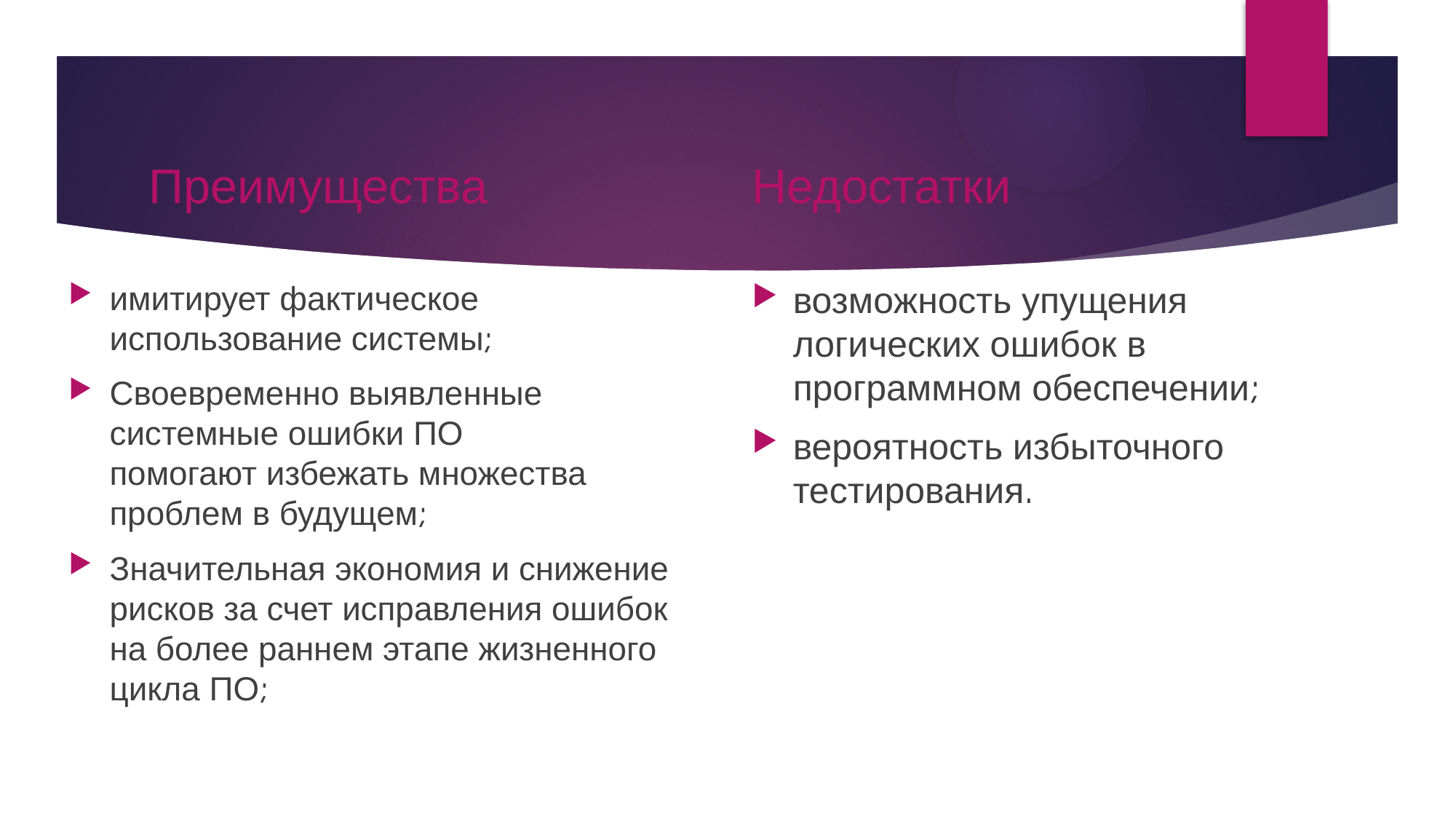

Преимущества
Недостатки
имитирует фактическое использование системы;
Своевременно выявленные системные ошибки ПО помогают избежать множества проблем в будущем;
Значительная экономия и снижение рисков за счет исправления ошибок на более раннем этапе жизненного цикла ПО;

возможность упущения логических ошибок в программном обеспечении;
вероятность избыточного тестирования.